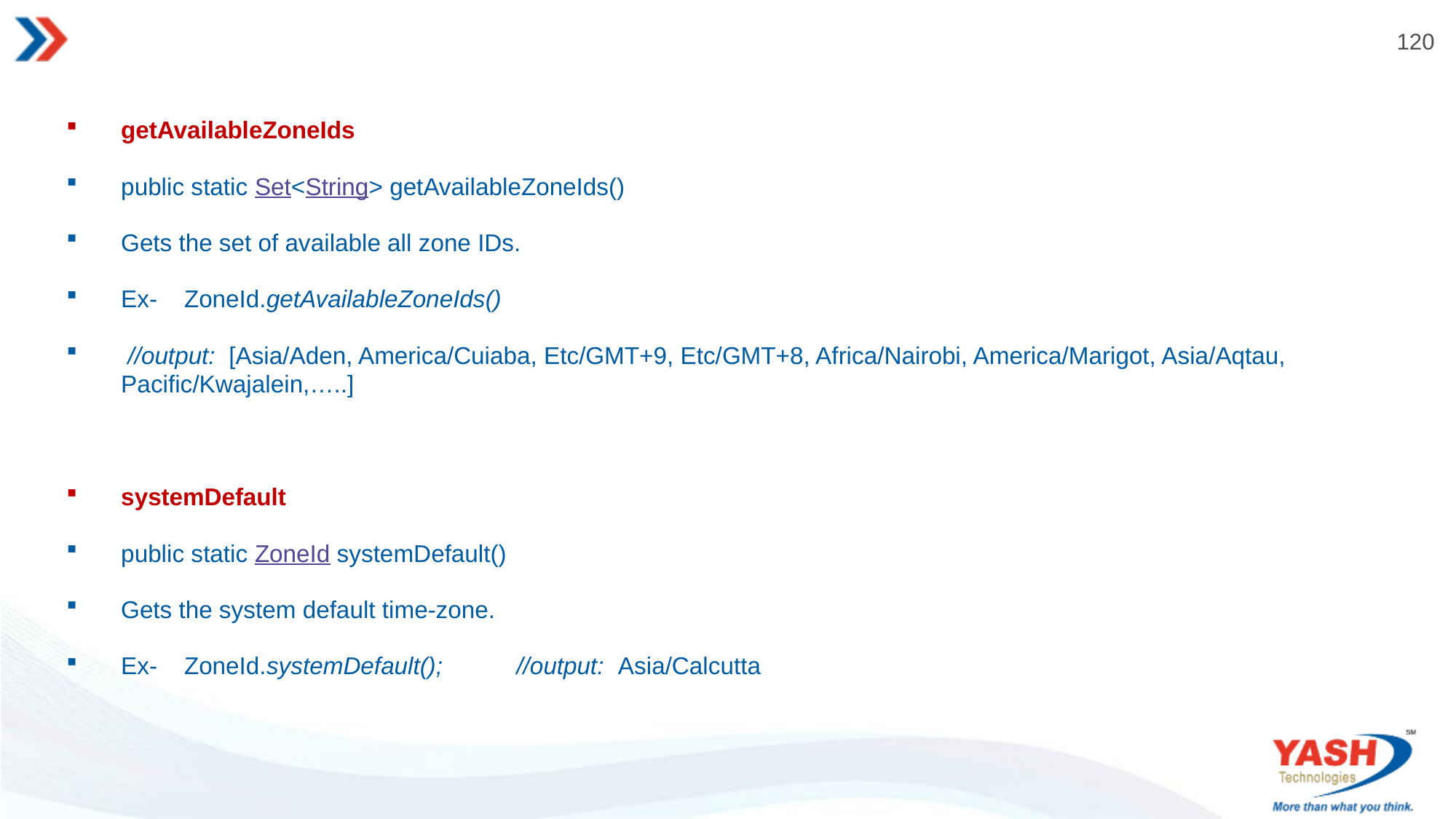

getAvailableZoneIds
public static Set<String> getAvailableZoneIds()
Gets the set of available all zone IDs.
Ex-    ZoneId.getAvailableZoneIds()
 //output:  [Asia/Aden, America/Cuiaba, Etc/GMT+9, Etc/GMT+8, Africa/Nairobi, America/Marigot, Asia/Aqtau, Pacific/Kwajalein,…..]

systemDefault
public static ZoneId systemDefault()
Gets the system default time-zone.
Ex-    ZoneId.systemDefault();           //output:  Asia/Calcutta